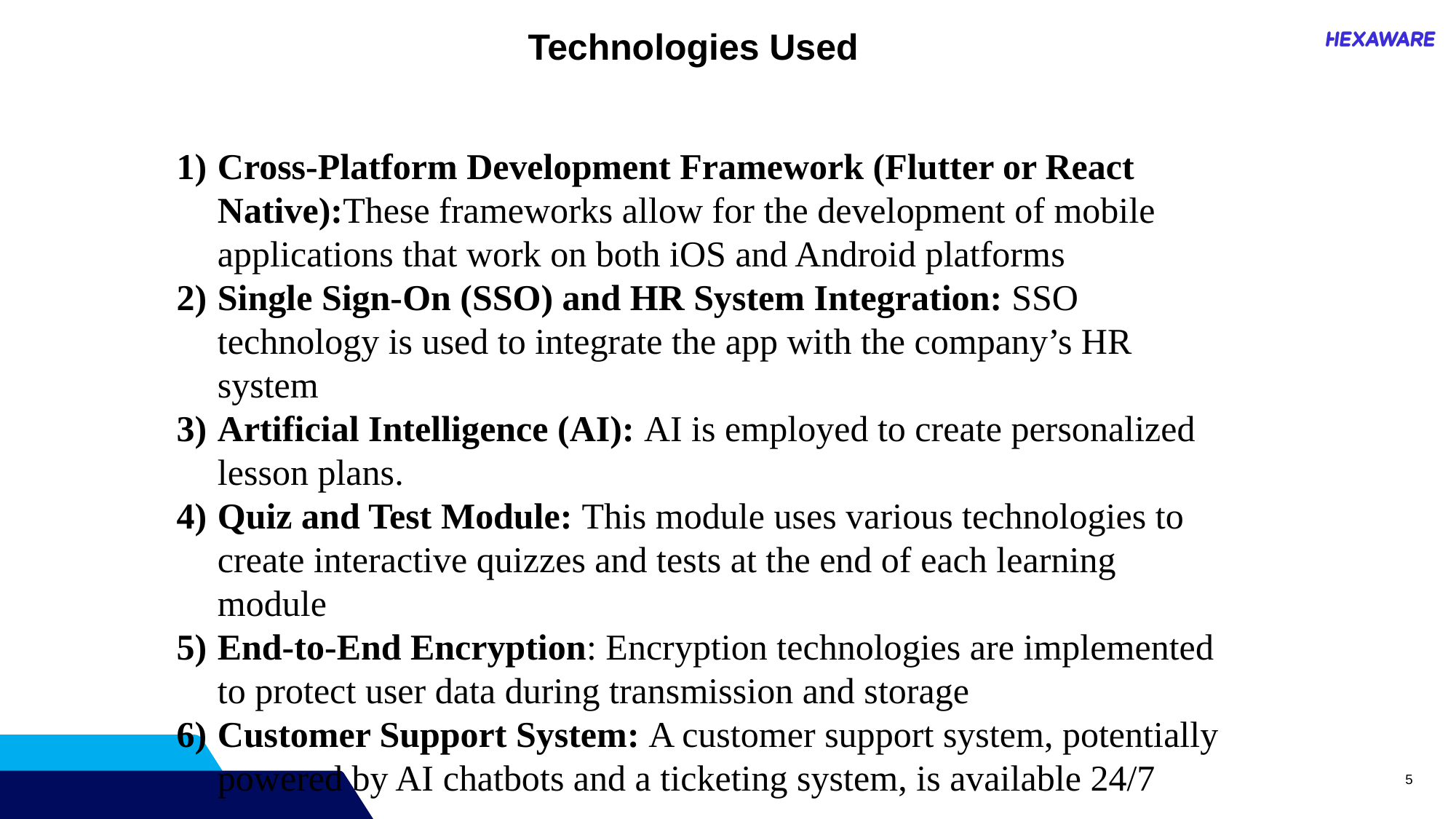

Technologies Used
Cross-Platform Development Framework (Flutter or React Native):These frameworks allow for the development of mobile applications that work on both iOS and Android platforms
Single Sign-On (SSO) and HR System Integration: SSO technology is used to integrate the app with the company’s HR system
Artificial Intelligence (AI): AI is employed to create personalized lesson plans.
Quiz and Test Module: This module uses various technologies to create interactive quizzes and tests at the end of each learning module
End-to-End Encryption: Encryption technologies are implemented to protect user data during transmission and storage
Customer Support System: A customer support system, potentially powered by AI chatbots and a ticketing system, is available 24/7